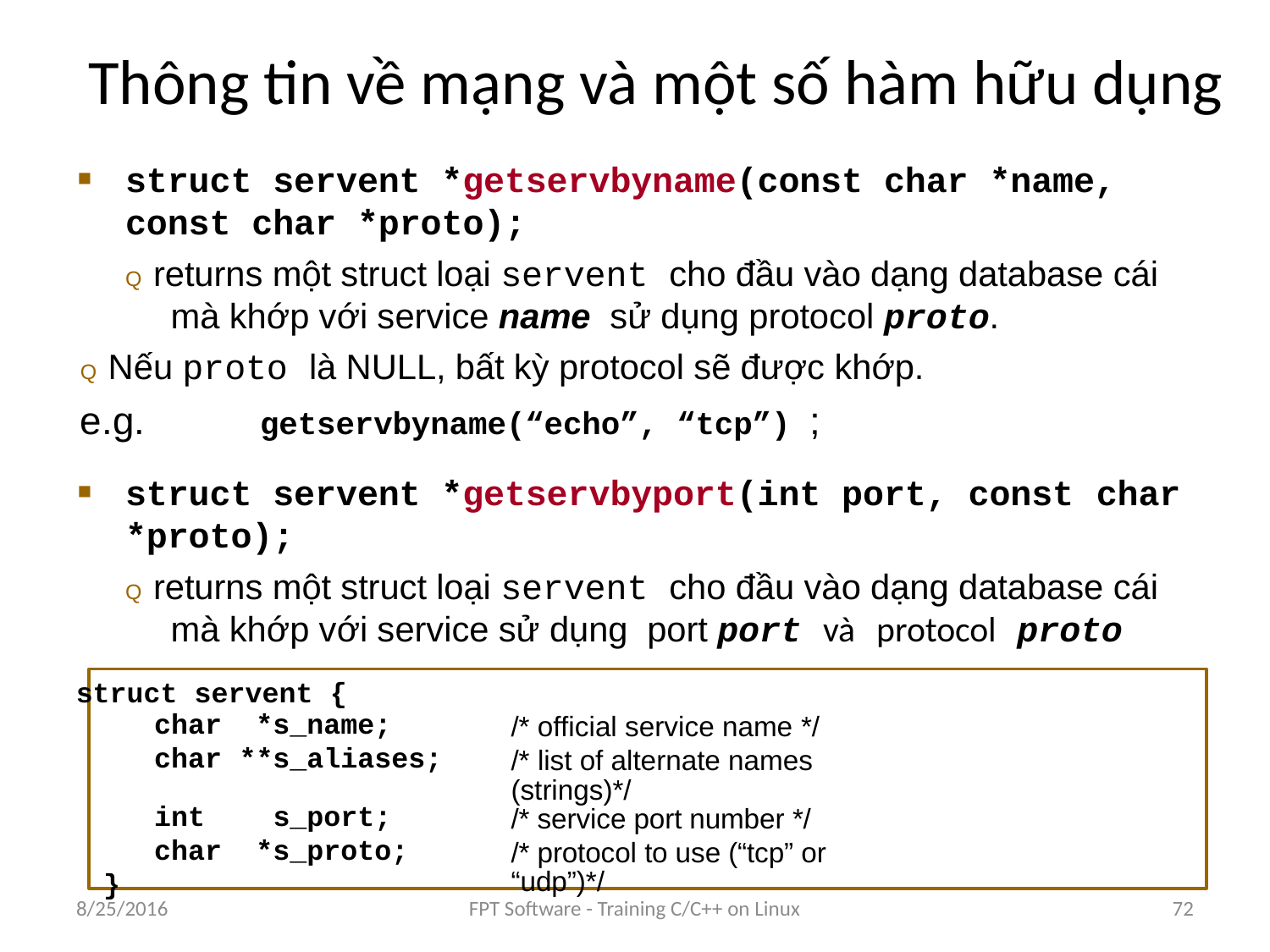

# Thông tin về mạng và một số hàm hữu dụng
struct servent *getservbyname(const char *name,  const char *proto);
Q returns một struct loại servent cho đầu vào dạng database cái mà khớp với service name  sử dụng protocol proto.
Q Nếu proto là NULL, bất kỳ protocol sẽ được khớp.
e.g.	getservbyname(“echo”, “tcp”) ;
struct servent *getservbyport(int port, const char
*proto);
Q returns một struct loại servent cho đầu vào dạng database cái mà khớp với service sử dụng  port port và protocol proto
struct servent {

| char | \*s\_name; | /\* official service name \*/ |
| --- | --- | --- |
| char | \*\*s\_aliases; | /\* list of alternate names (strings)\*/ |
| int | s\_port; | /\* service port number \*/ |
| char } | \*s\_proto; | /\* protocol to use (“tcp” or “udp”)\*/ |
8/25/2016
FPT Software - Training C/C++ on Linux
72